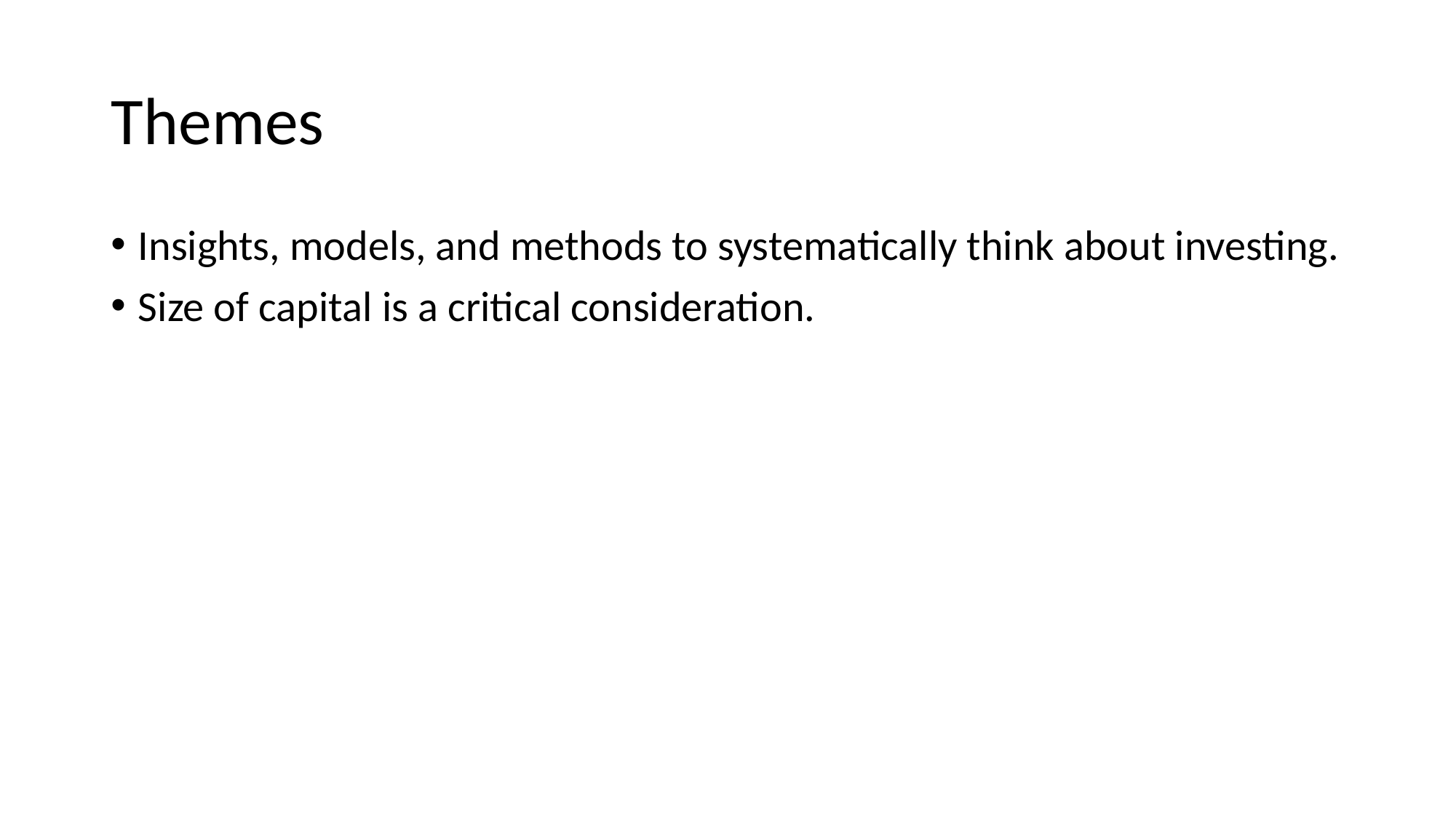

# Themes
Insights, models, and methods to systematically think about investing.
Size of capital is a critical consideration.